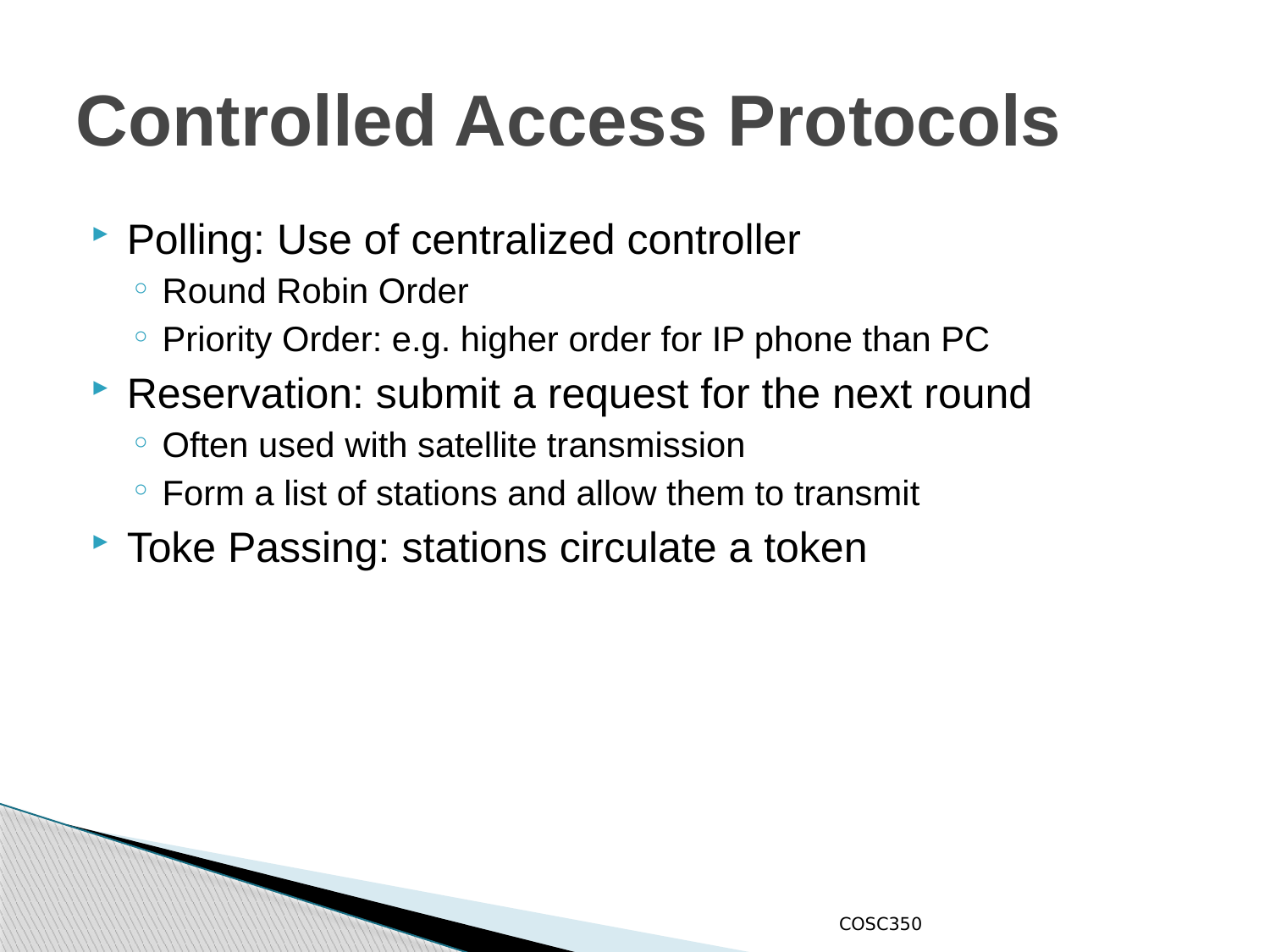

# Controlled Access Protocols
Polling: Use of centralized controller
Round Robin Order
Priority Order: e.g. higher order for IP phone than PC
Reservation: submit a request for the next round
Often used with satellite transmission
Form a list of stations and allow them to transmit
Toke Passing: stations circulate a token
COSC350